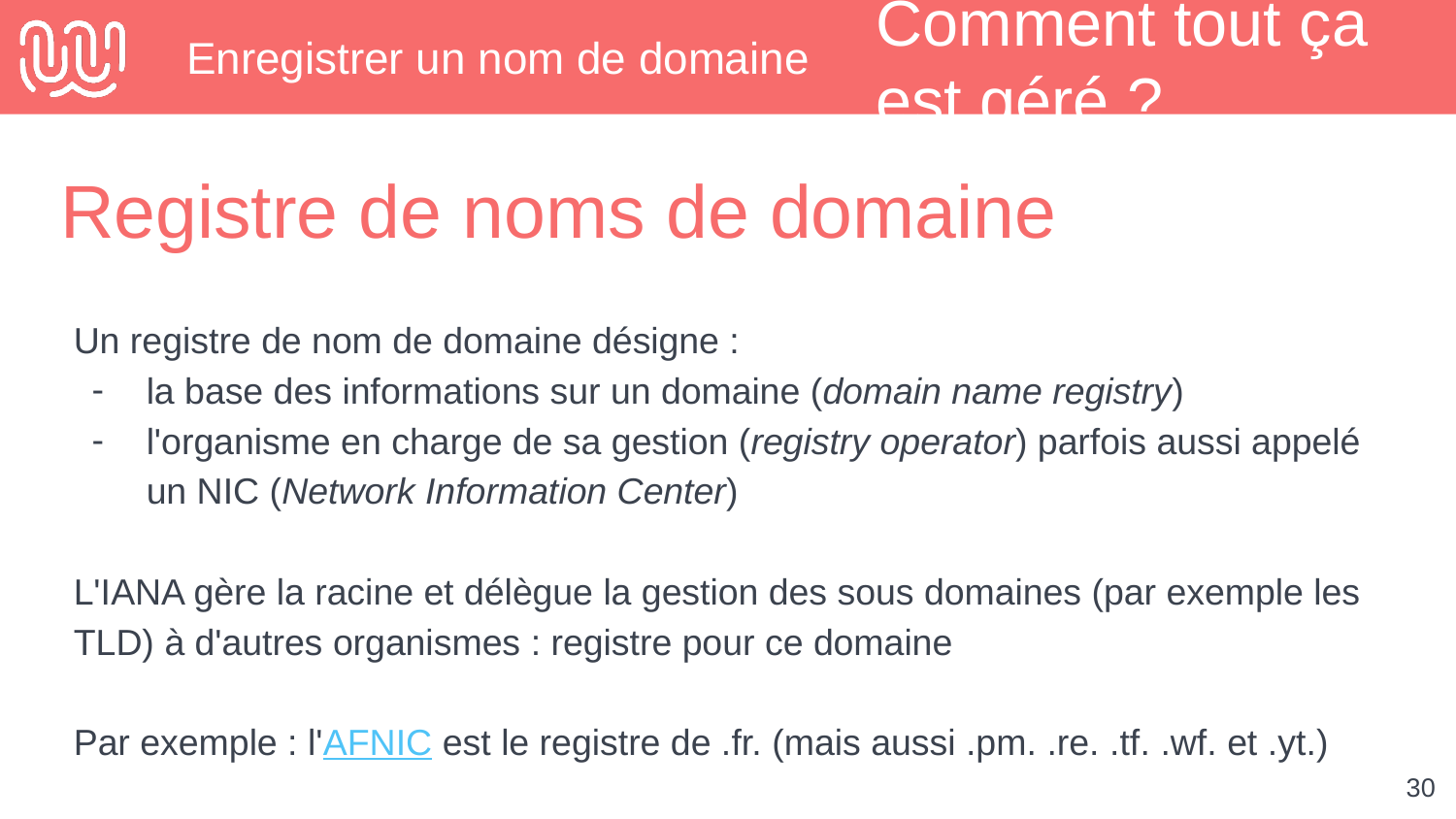

# Enregistrer un nom de domaine
Comment tout ça est géré ?
Registre de noms de domaine
Un registre de nom de domaine désigne :
la base des informations sur un domaine (domain name registry)
l'organisme en charge de sa gestion (registry operator) parfois aussi appelé un NIC (Network Information Center)

L'IANA gère la racine et délègue la gestion des sous domaines (par exemple les TLD) à d'autres organismes : registre pour ce domaine

Par exemple : l'AFNIC est le registre de .fr. (mais aussi .pm. .re. .tf. .wf. et .yt.)
30